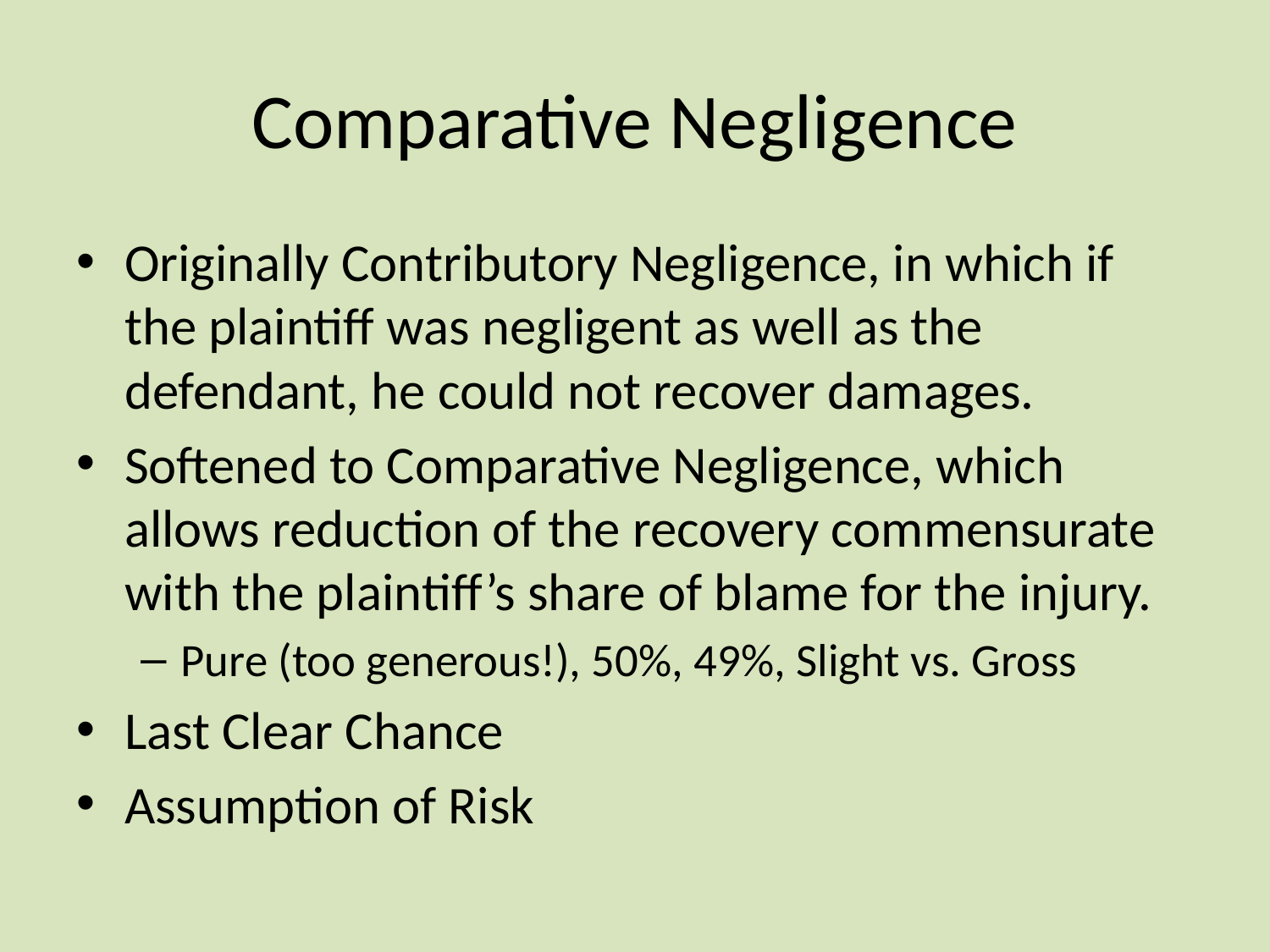

# Comparative Negligence
Originally Contributory Negligence, in which if the plaintiff was negligent as well as the defendant, he could not recover damages.
Softened to Comparative Negligence, which allows reduction of the recovery commensurate with the plaintiff’s share of blame for the injury.
Pure (too generous!), 50%, 49%, Slight vs. Gross
Last Clear Chance
Assumption of Risk